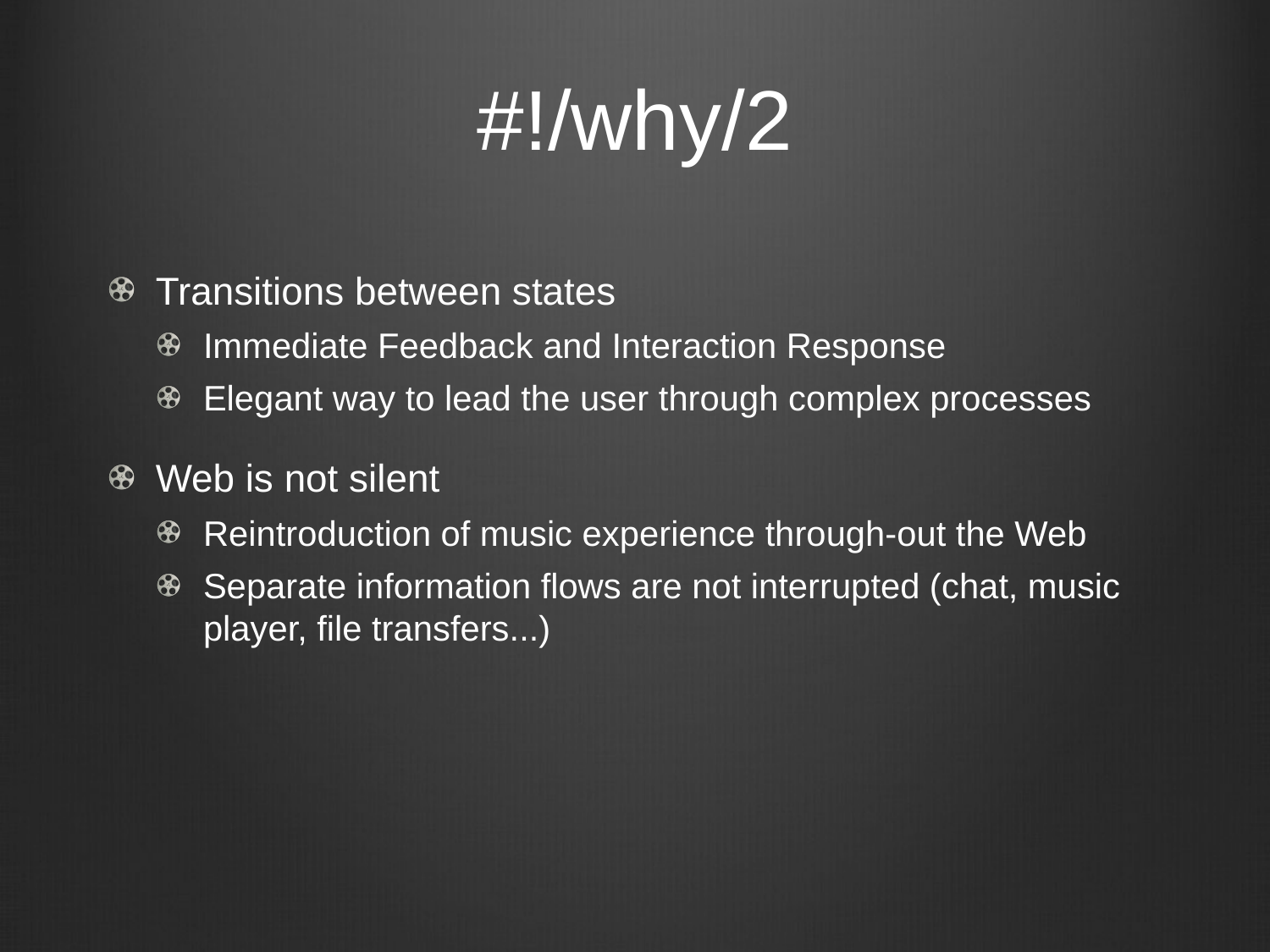

# #!/why/2
Transitions between states
Immediate Feedback and Interaction Response
Elegant way to lead the user through complex processes
Web is not silent
Reintroduction of music experience through-out the Web
Separate information flows are not interrupted (chat, music player, file transfers...)